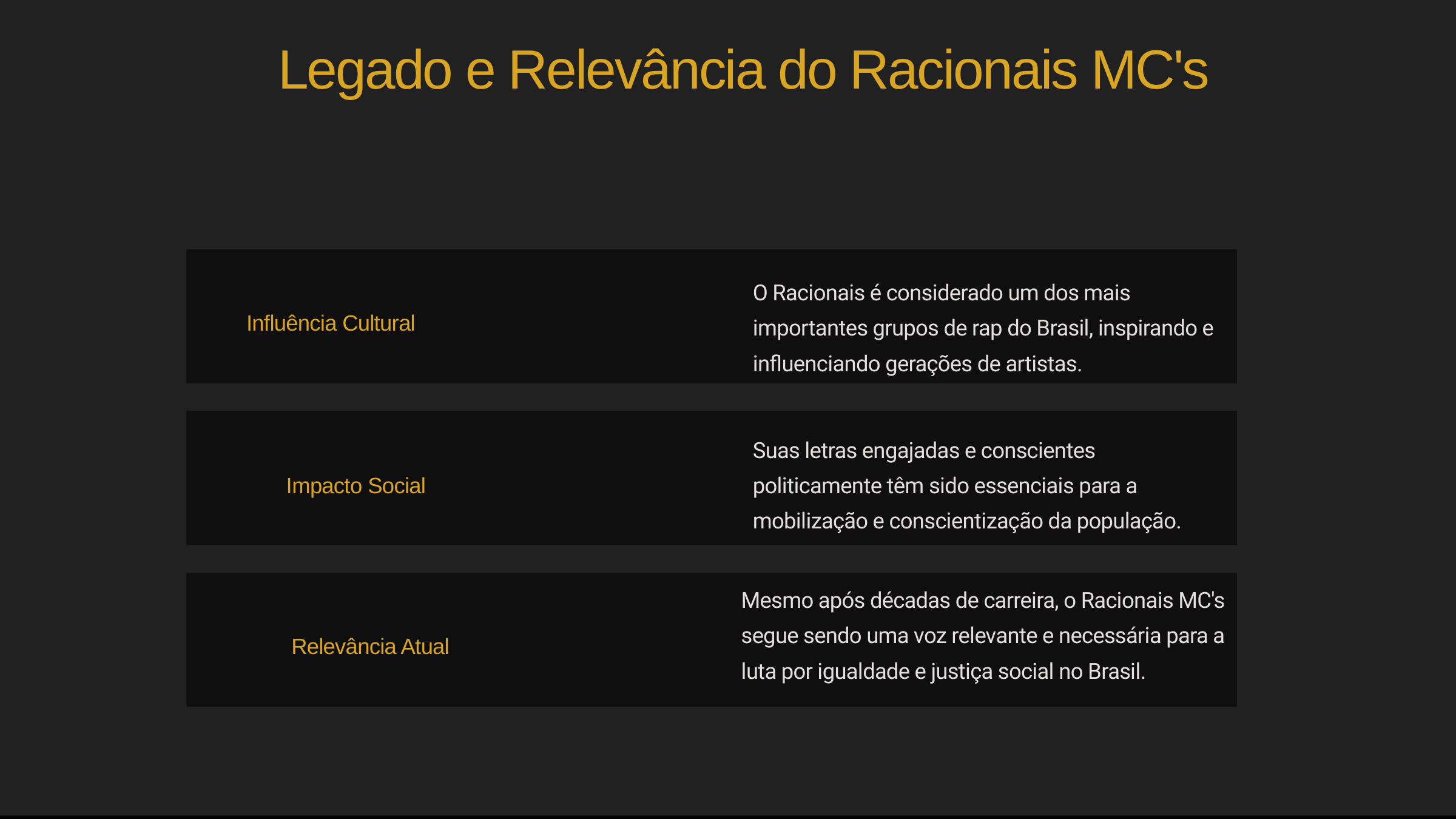

Legado e Relevância do Racionais MC's

O Racionais é considerado um dos mais importantes grupos de rap do Brasil, inspirando e influenciando gerações de artistas.
Influência Cultural

Suas letras engajadas e conscientes politicamente têm sido essenciais para a mobilização e conscientização da população.
Impacto Social

Mesmo após décadas de carreira, o Racionais MC's segue sendo uma voz relevante e necessária para a luta por igualdade e justiça social no Brasil.
Relevância Atual